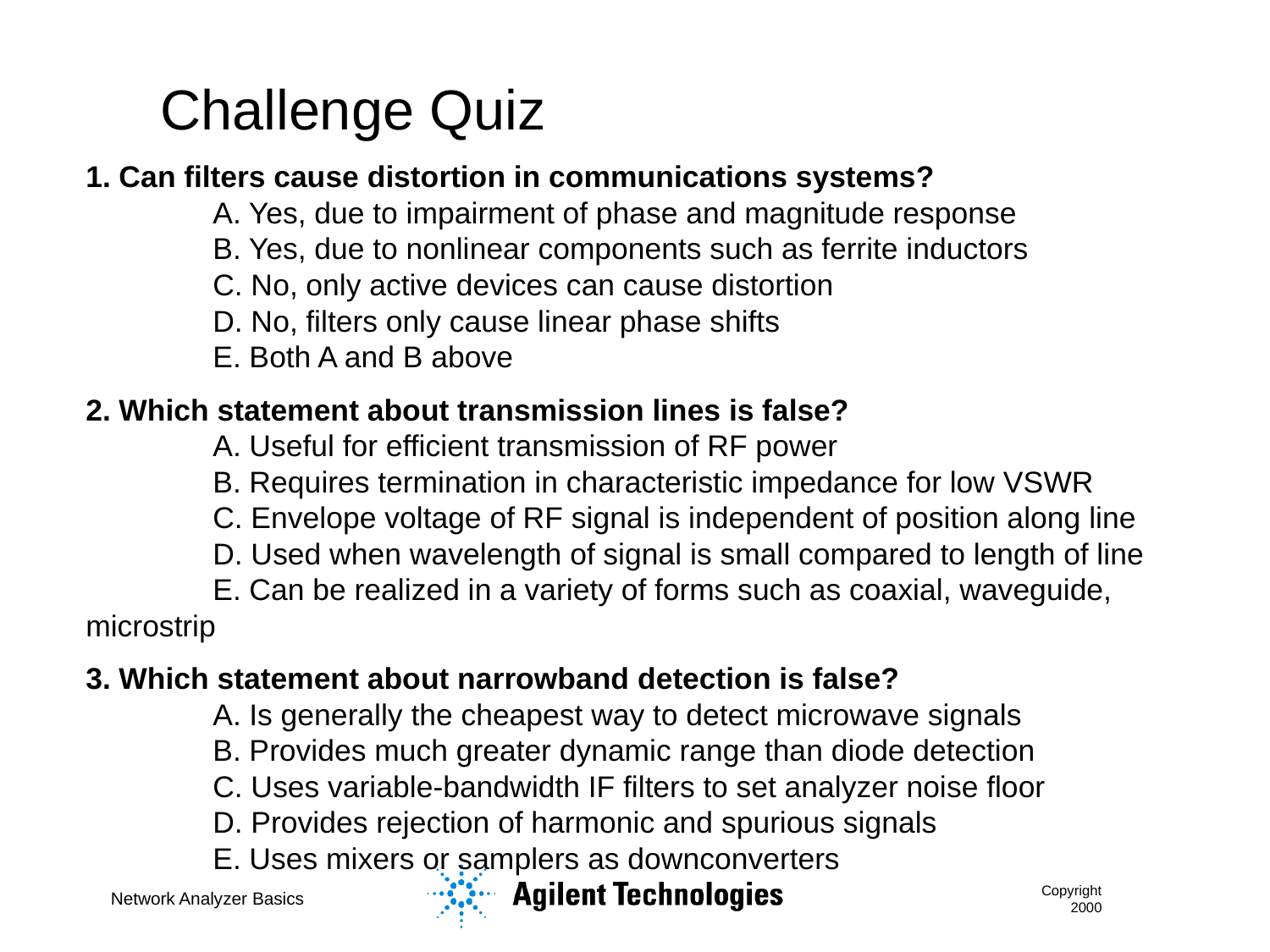

Challenge Quiz
1. Can filters cause distortion in communications systems?
	A. Yes, due to impairment of phase and magnitude response
	B. Yes, due to nonlinear components such as ferrite inductors
	C. No, only active devices can cause distortion
	D. No, filters only cause linear phase shifts
	E. Both A and B above

2. Which statement about transmission lines is false?
	A. Useful for efficient transmission of RF power
	B. Requires termination in characteristic impedance for low VSWR
	C. Envelope voltage of RF signal is independent of position along line
	D. Used when wavelength of signal is small compared to length of line
	E. Can be realized in a variety of forms such as coaxial, waveguide, microstrip

3. Which statement about narrowband detection is false?
	A. Is generally the cheapest way to detect microwave signals
	B. Provides much greater dynamic range than diode detection
	C. Uses variable-bandwidth IF filters to set analyzer noise floor
	D. Provides rejection of harmonic and spurious signals
	E. Uses mixers or samplers as downconverters
Copyright 2000
Network Analyzer Basics